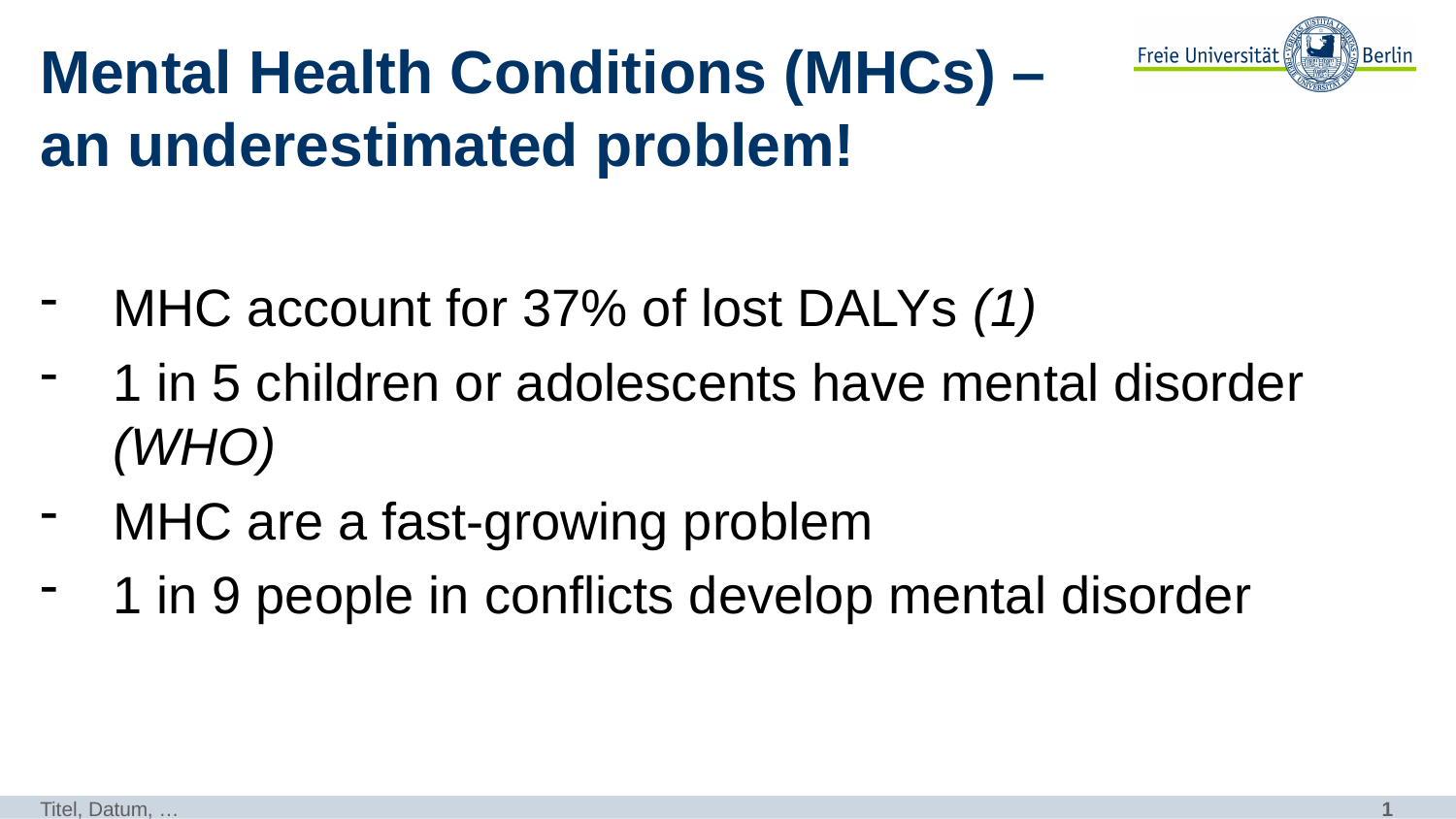

# Mental Health Conditions (MHCs) – an underestimated problem!

MHC account for 37% of lost DALYs (1)
1 in 5 children or adolescents have mental disorder (WHO)
MHC are a fast-growing problem
1 in 9 people in conflicts develop mental disorder
Titel, Datum, …